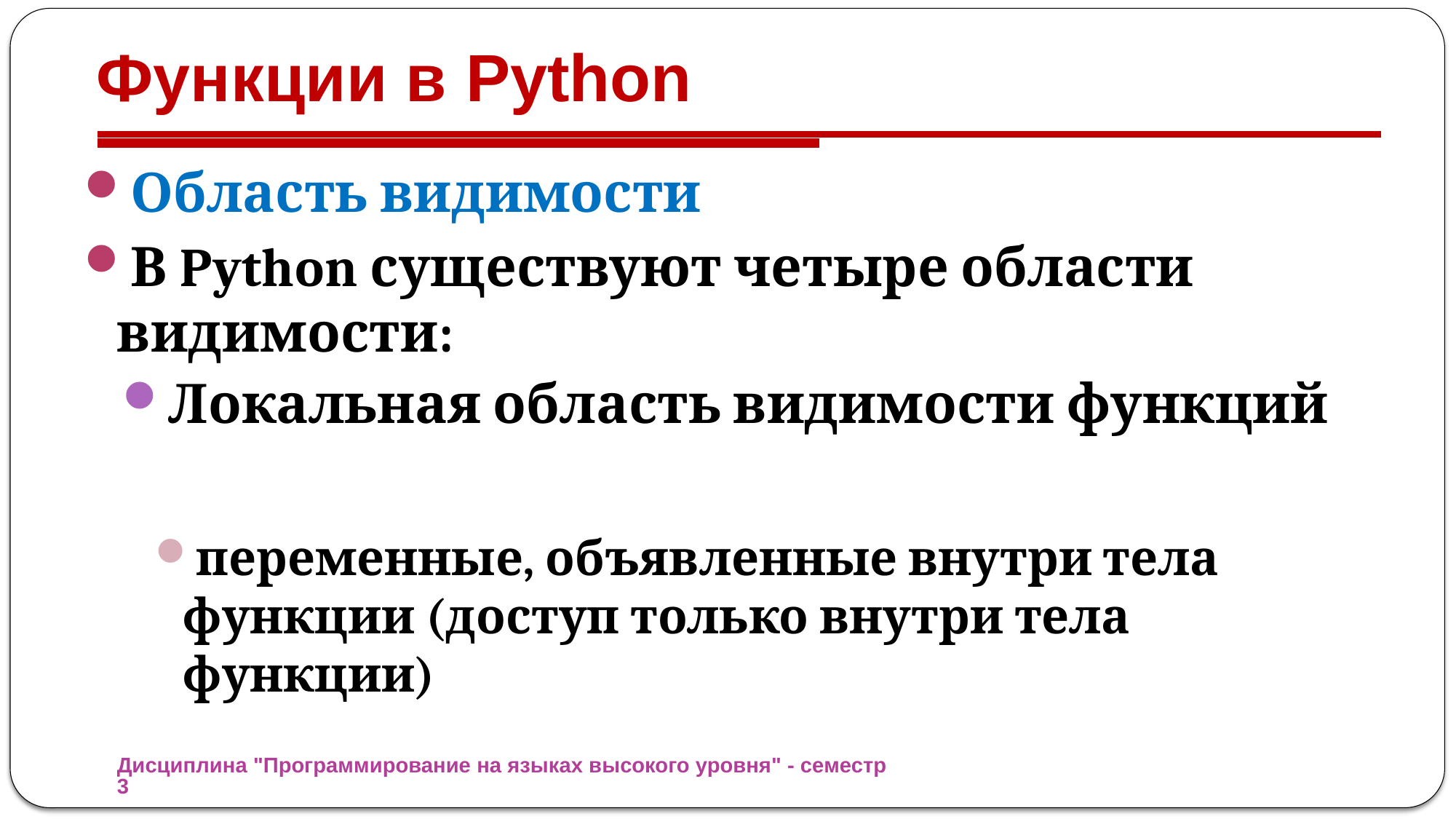

# Функции в Python
Область видимости
В Python существуют четыре области видимости:
Локальная область видимости функций

переменные, объявленные внутри тела функции (доступ только внутри тела функции)
Дисциплина "Программирование на языках высокого уровня" - семестр 3